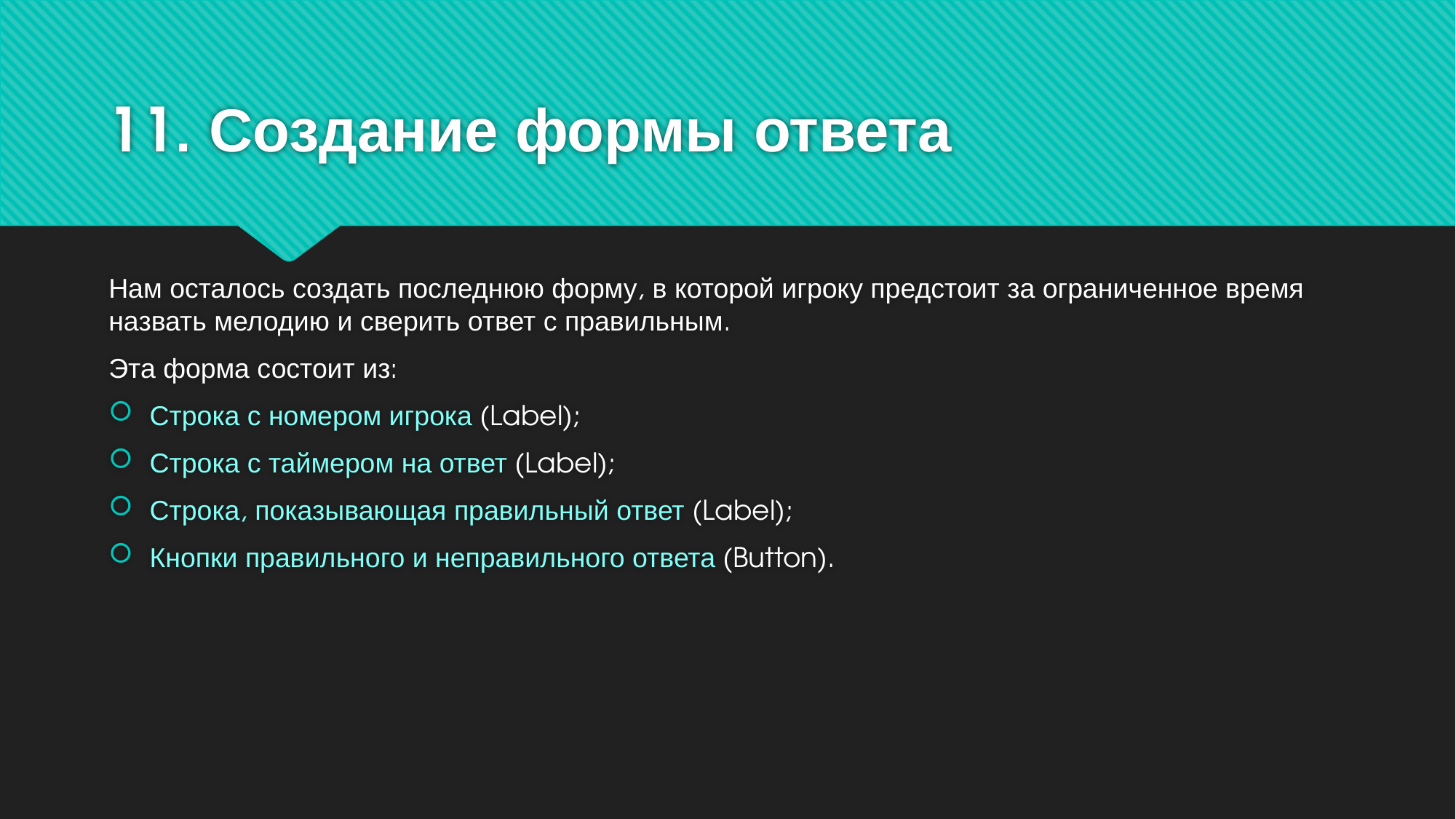

# 11. Создание формы ответа
Нам осталось создать последнюю форму, в которой игроку предстоит за ограниченное время назвать мелодию и сверить ответ с правильным.
Эта форма состоит из:
Строка с номером игрока (Label);
Строка с таймером на ответ (Label);
Строка, показывающая правильный ответ (Label);
Кнопки правильного и неправильного ответа (Button).